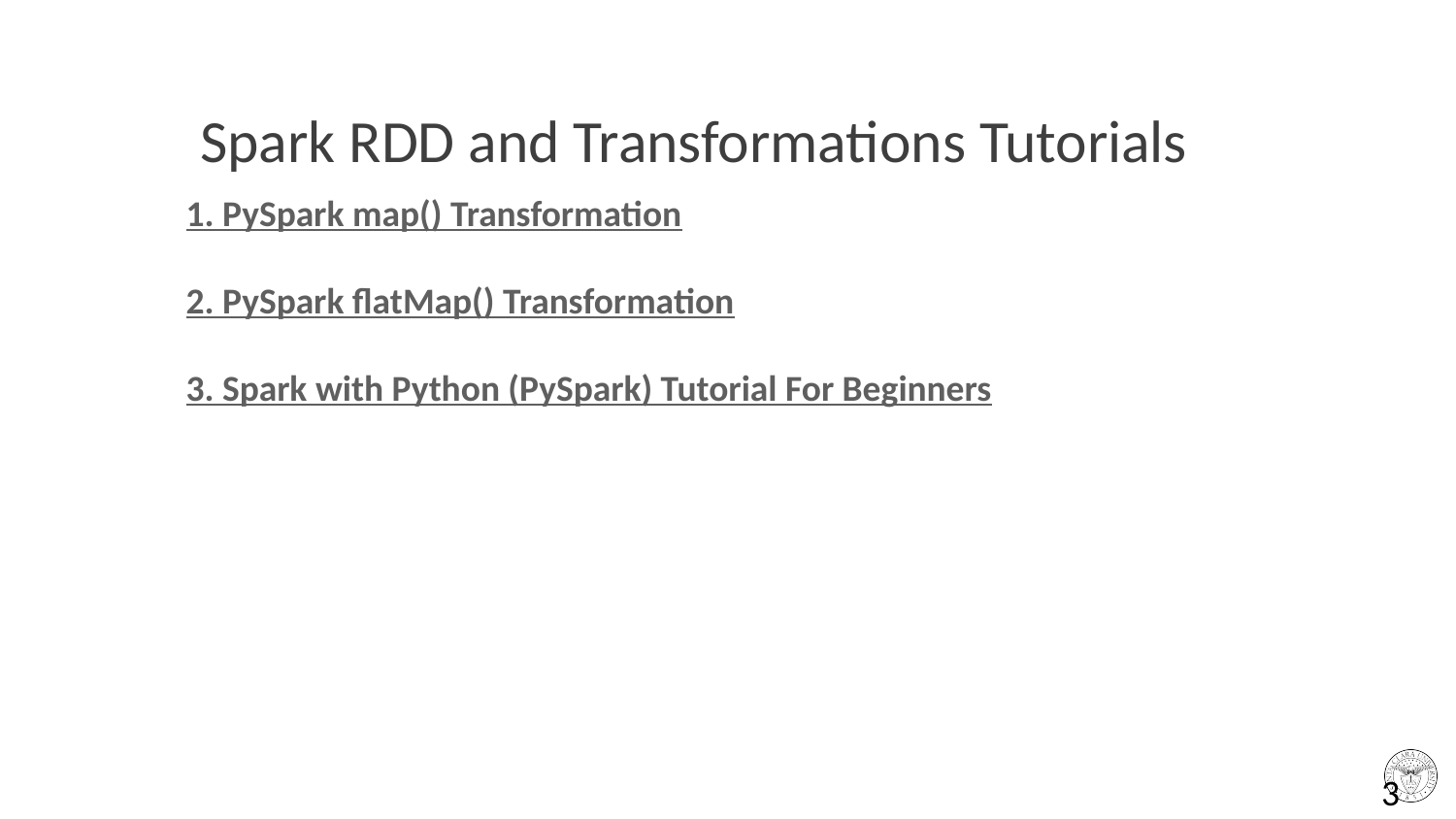

Spark RDD and Transformations Tutorials

1. PySpark map() Transformation

2. PySpark flatMap() Transformation

3. Spark with Python (PySpark) Tutorial For Beginners

3